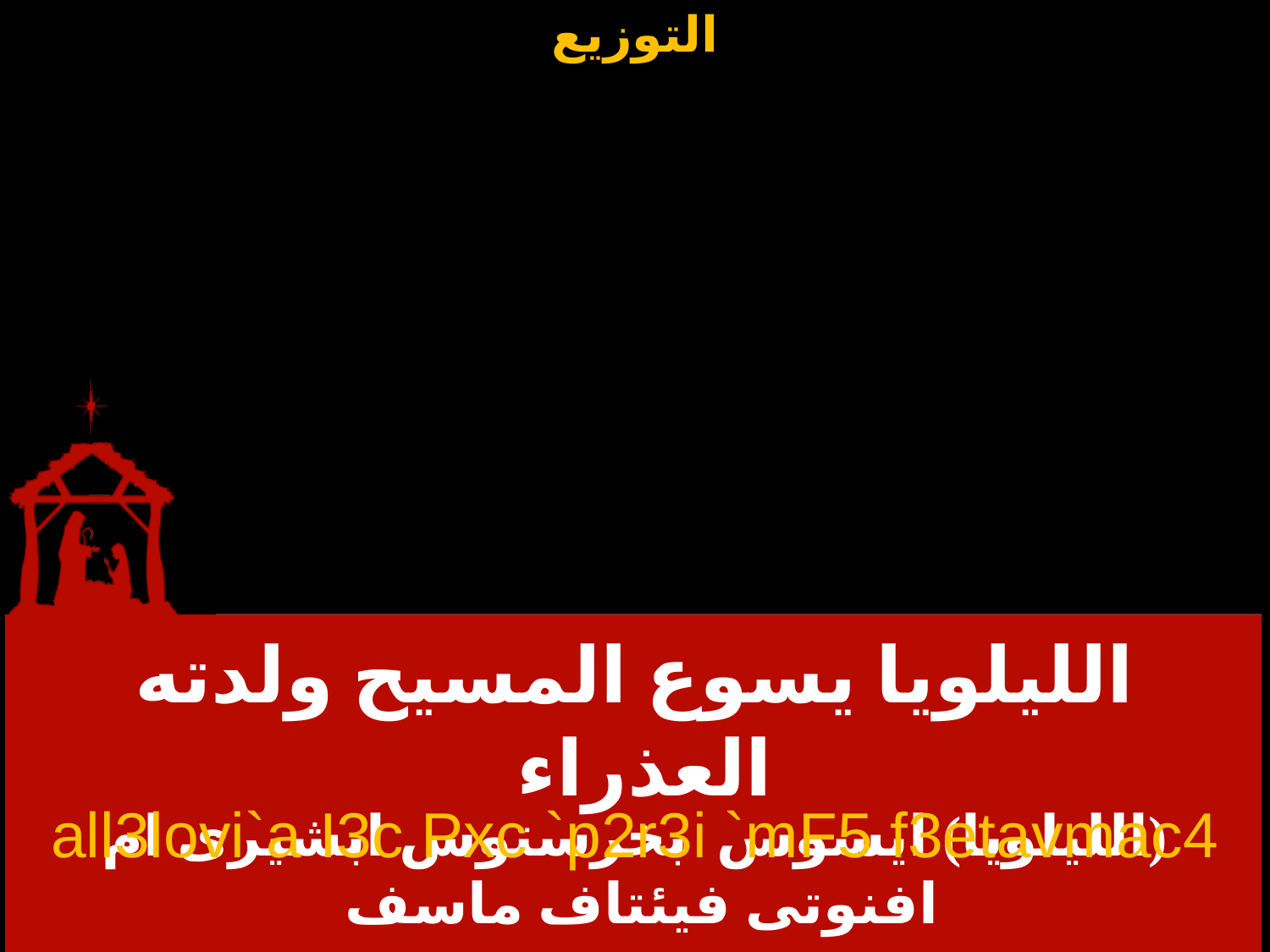

# الليلويا يسوع المسيح ولدته العذراء
 all3lovi`a I3c Pxc `p2r3i `mF5 f3etavmac4
(الليلويا) ايسوس  بخرستوس ابشيرى ام افنوتى فيئتاف ماسف